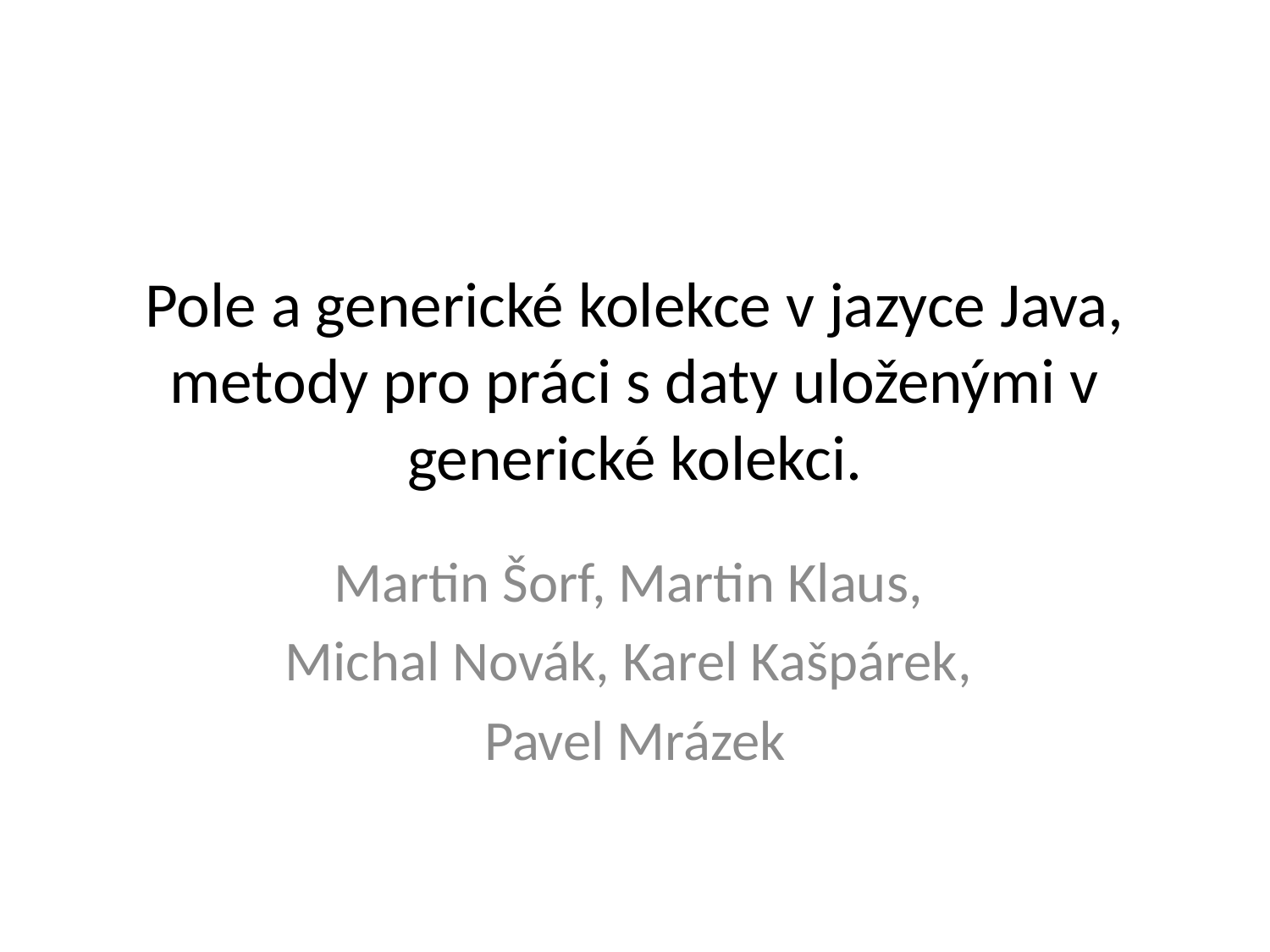

# Pole a generické kolekce v jazyce Java, metody pro práci s daty uloženými v generické kolekci.
Martin Šorf, Martin Klaus,
Michal Novák, Karel Kašpárek,
Pavel Mrázek